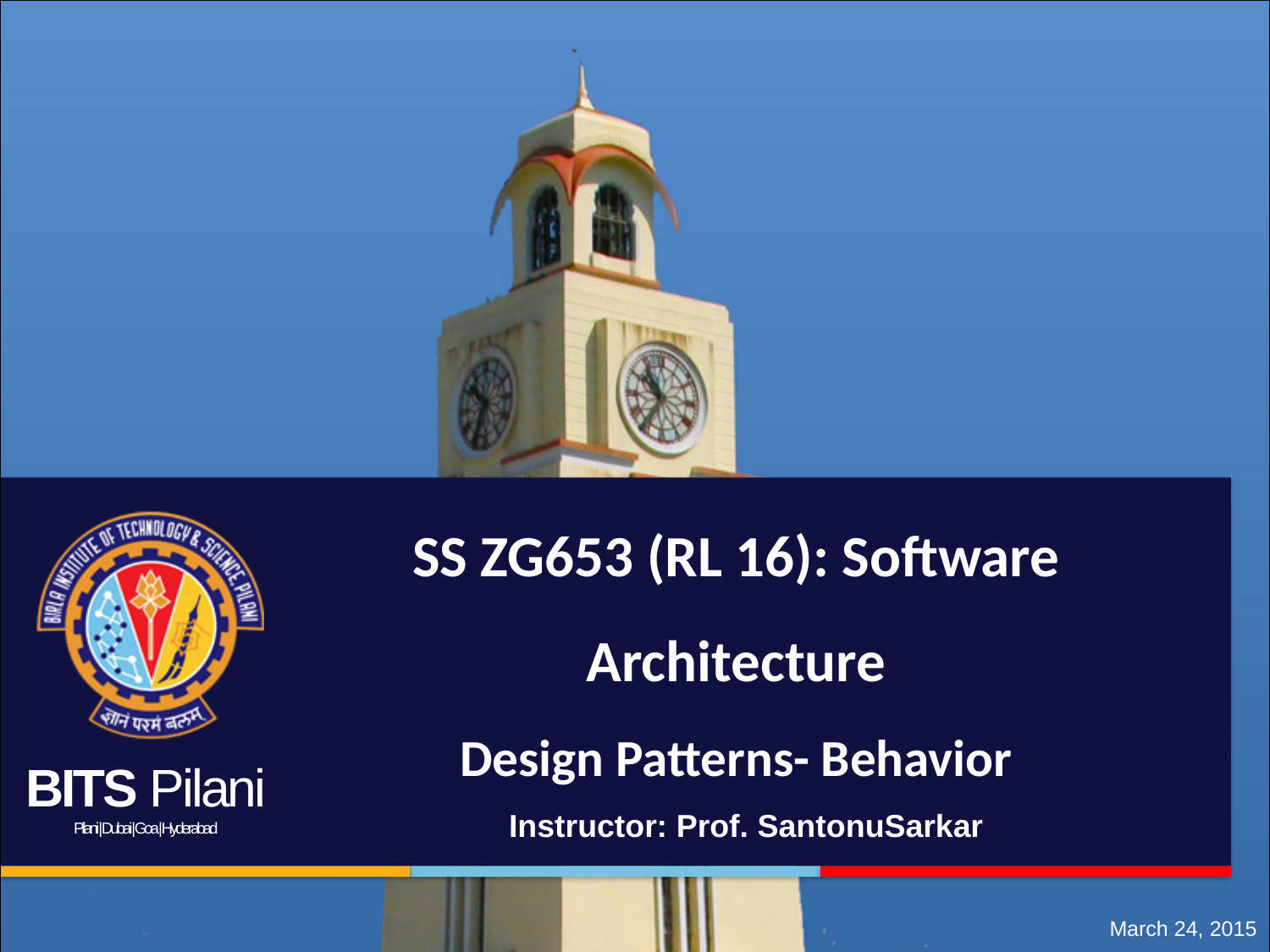

# SS ZG653 (RL 16): Software Architecture Design Patterns- Behavior
Instructor: Prof. SantonuSarkar
March 24, 2015